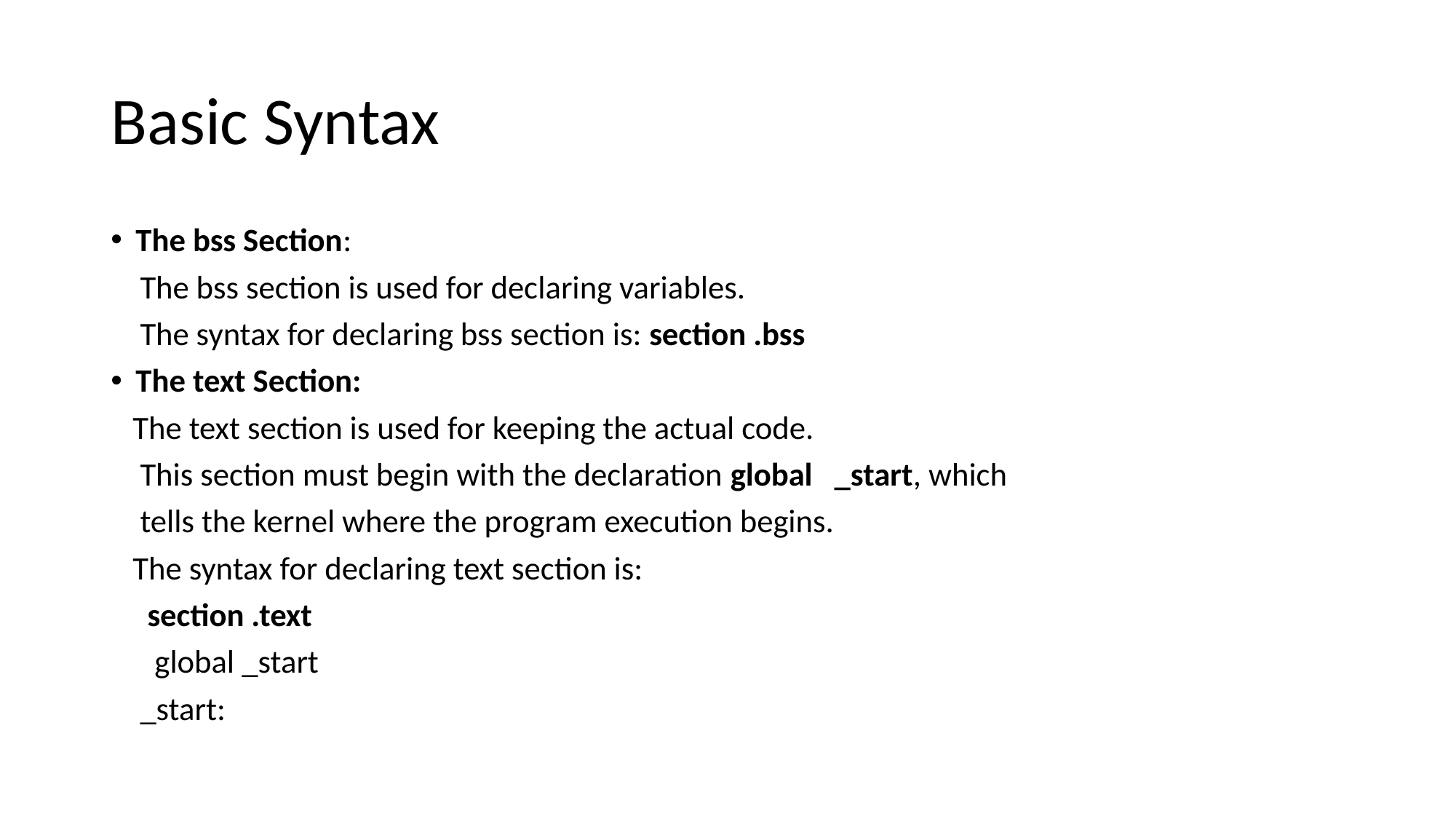

# Basic Syntax
The bss Section:
    The bss section is used for declaring variables.
    The syntax for declaring bss section is: section .bss
The text Section:
   The text section is used for keeping the actual code.
    This section must begin with the declaration global   _start, which
    tells the kernel where the program execution begins.
   The syntax for declaring text section is:
     section .text
      global _start
    _start: